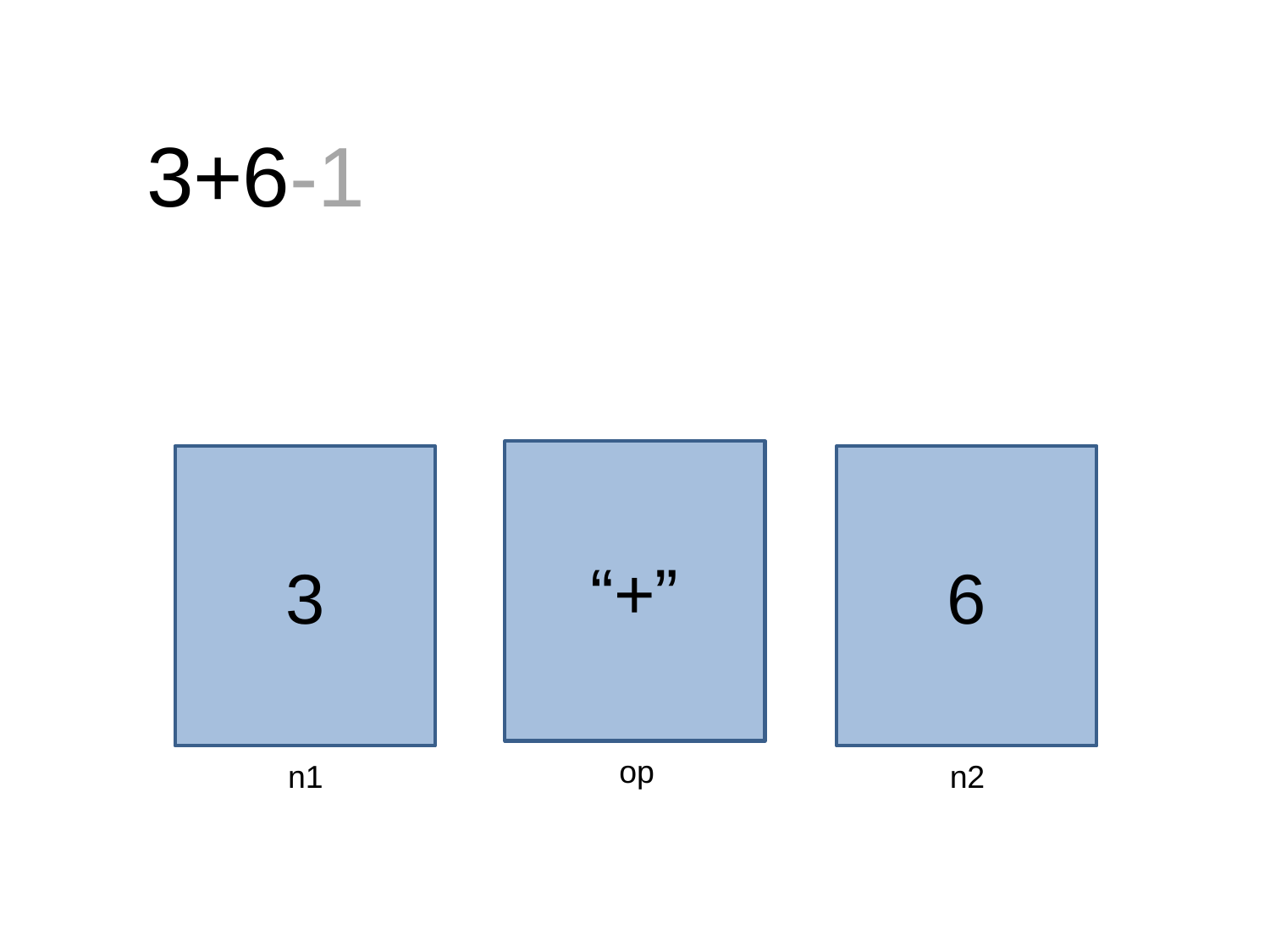

3+6-1
“+”
op
3
n1
6
n2